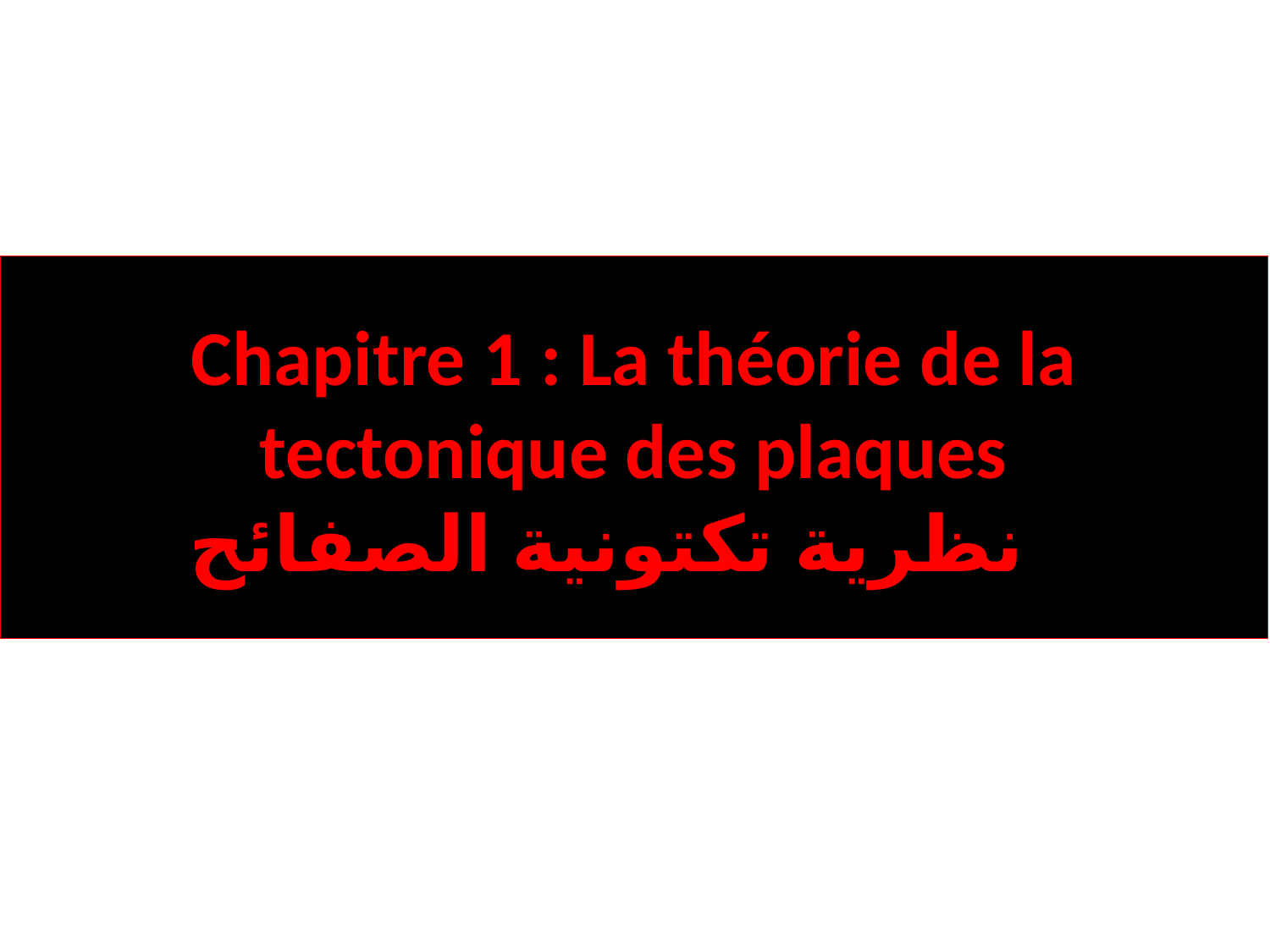

29/09/2019
# Chapitre 1 : La théorie de la tectonique des plaques نظرية تكتونية الصفائح